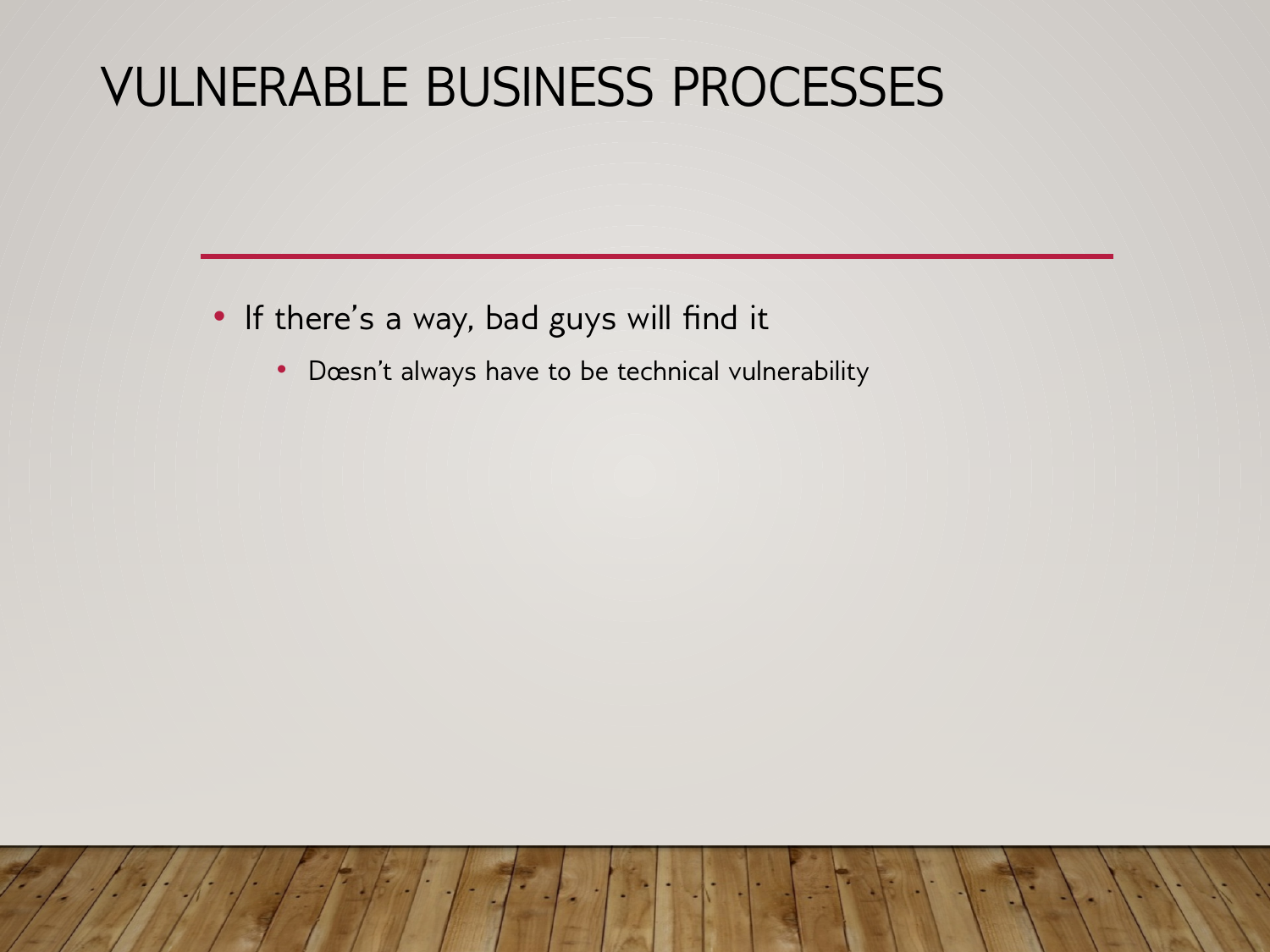

# Vulnerable Business Processes
If there’s a way, bad guys will find it
Doesn’t always have to be technical vulnerability